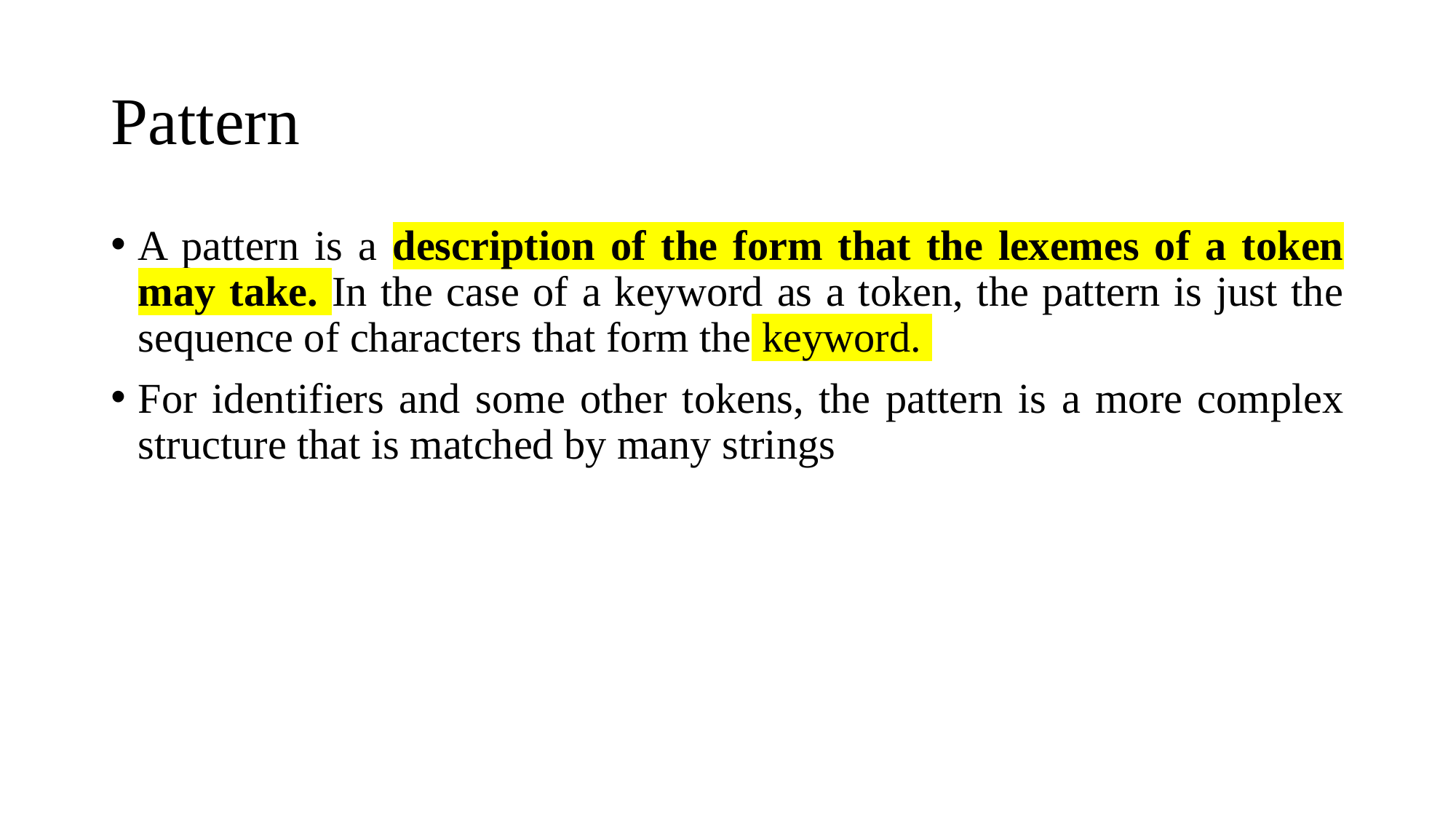

# Pattern
A pattern is a description of the form that the lexemes of a token may take. In the case of a keyword as a token, the pattern is just the sequence of characters that form the keyword.
For identifiers and some other tokens, the pattern is a more complex structure that is matched by many strings